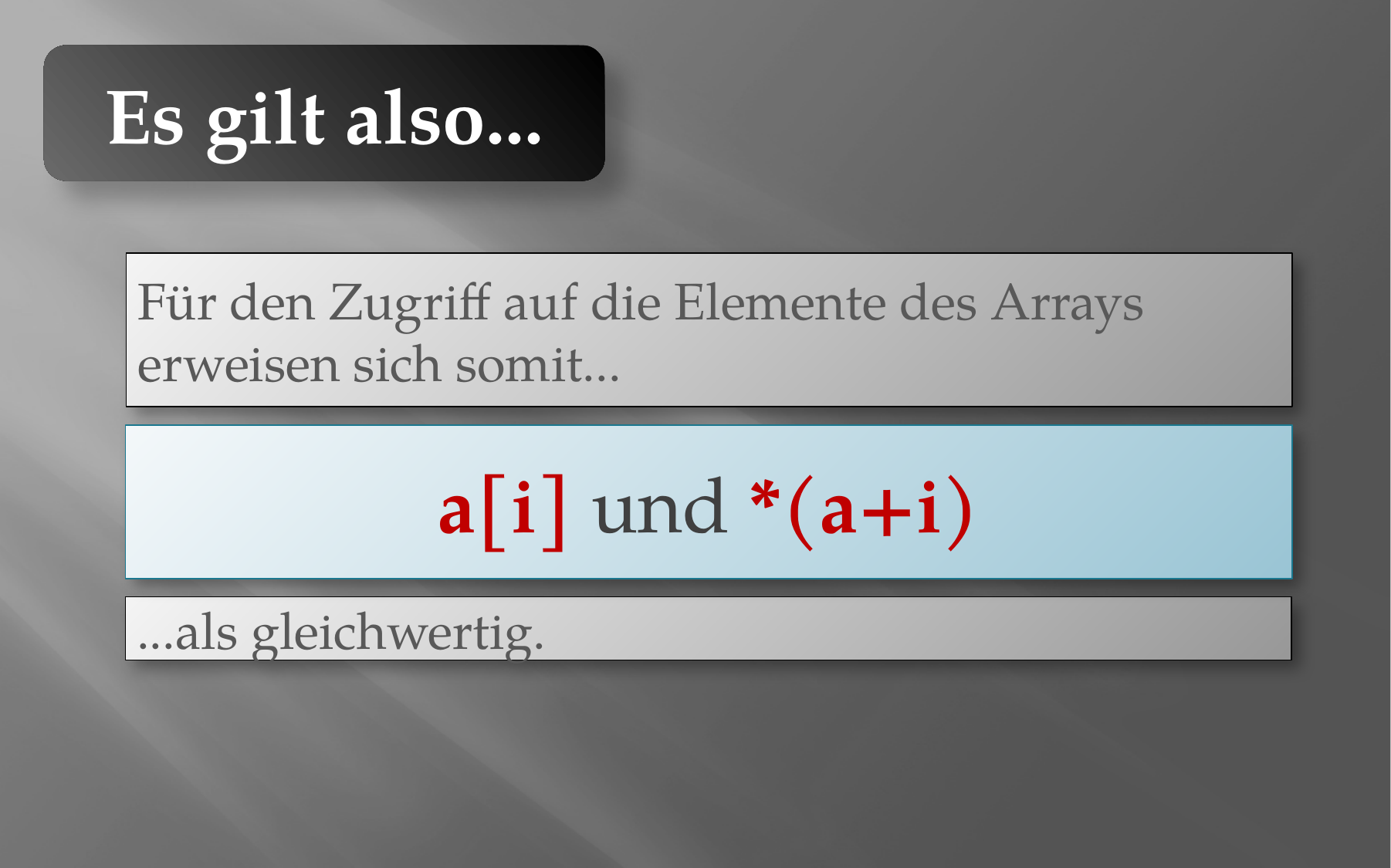

Es gilt also...
Für den Zugriff auf die Elemente des Arrays erweisen sich somit...
a[i] und *(a+i)
...als gleichwertig.